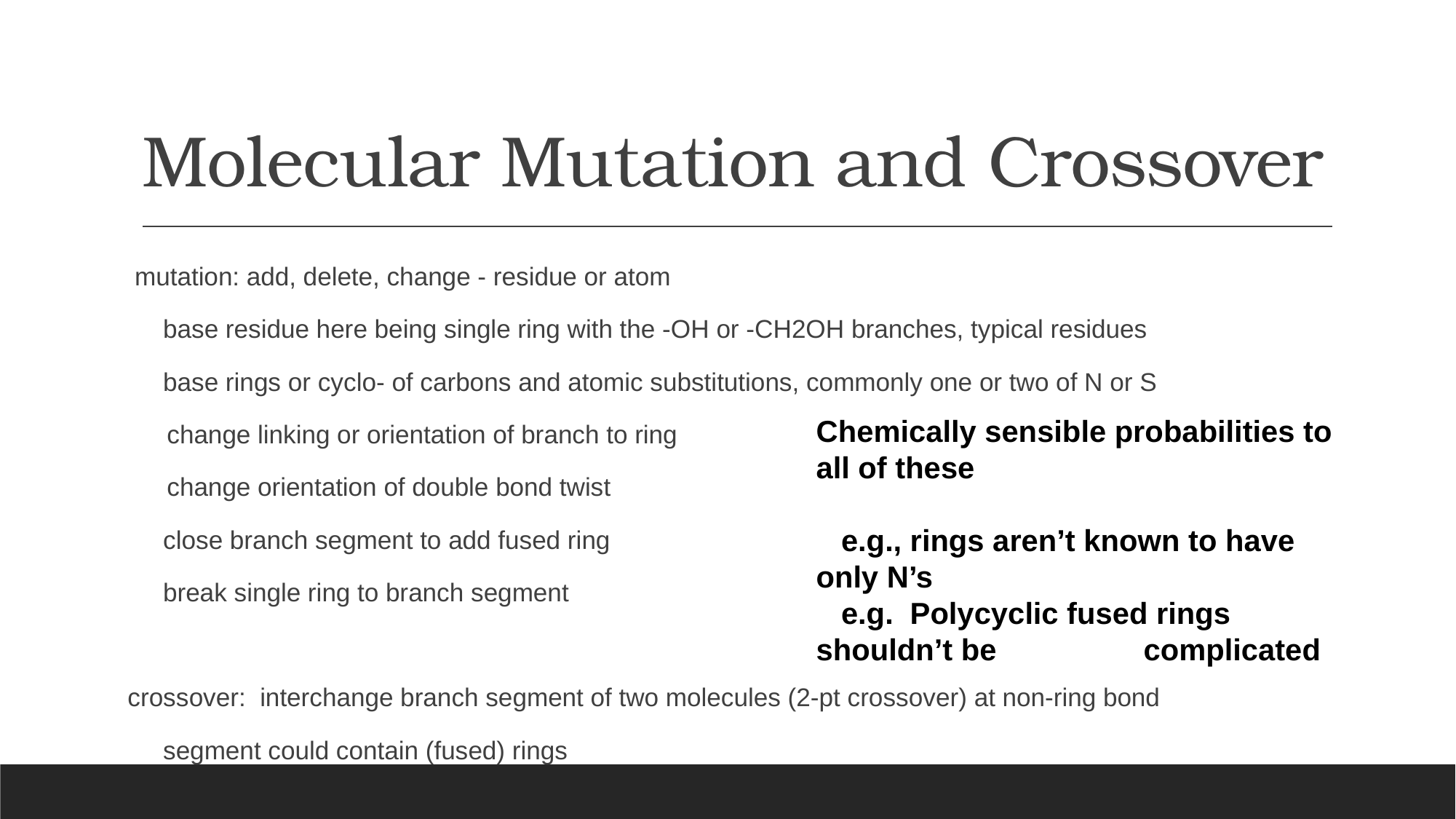

# Molecular Mutation and Crossover
 mutation: add, delete, change - residue or atom
     base residue here being single ring with the -OH or -CH2OH branches, typical residues
     base rings or cyclo- of carbons and atomic substitutions, commonly one or two of N or S
       change linking or orientation of branch to ring
       change orientation of double bond twist
     close branch segment to add fused ring
     break single ring to branch segment

crossover:  interchange branch segment of two molecules (2-pt crossover) at non-ring bond
     segment could contain (fused) rings

Chemically sensible probabilities to all of these

   e.g., rings aren’t known to have only N’s
   e.g.  Polycyclic fused rings shouldn’t be           	complicated